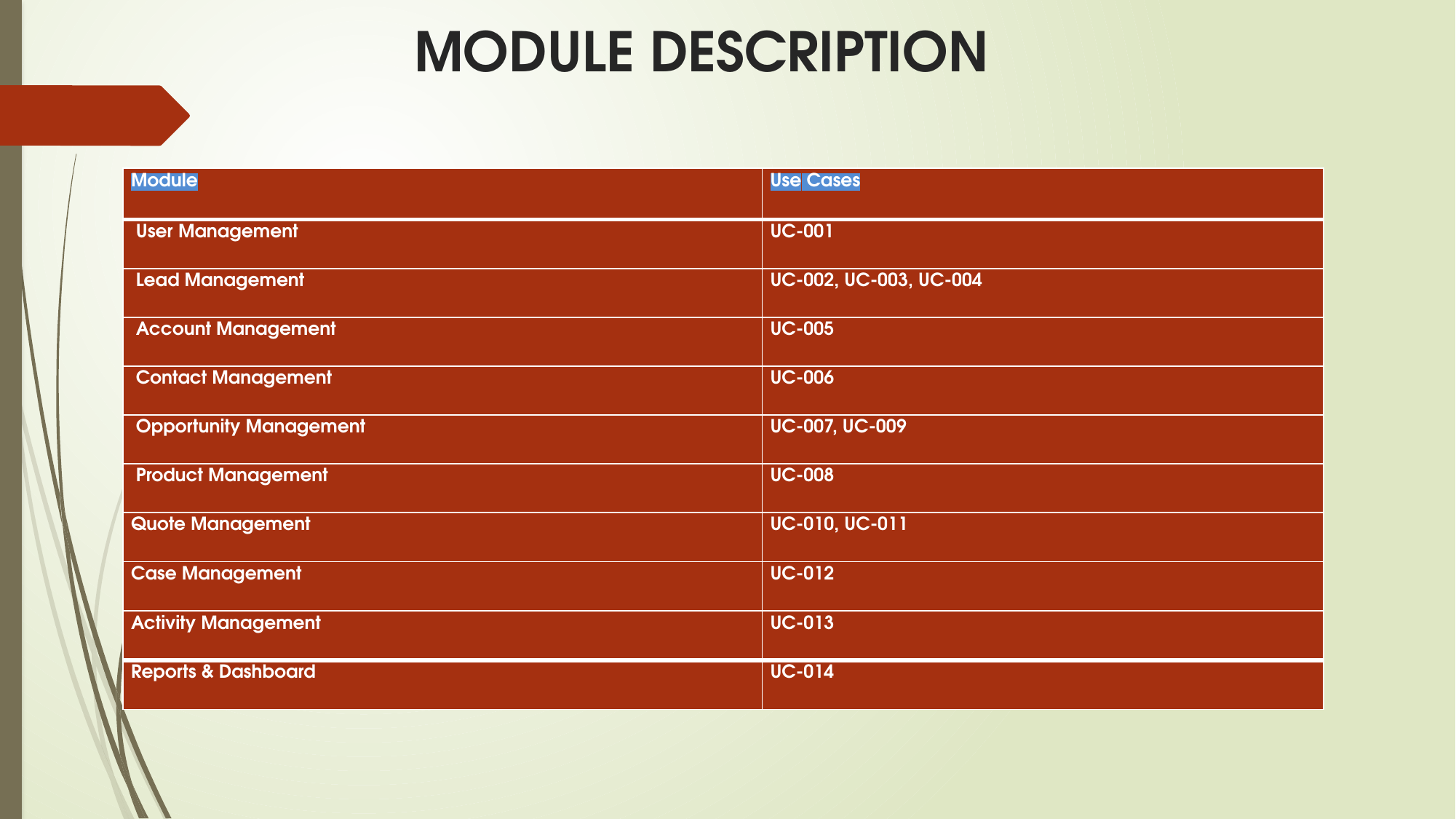

# MODULE DESCRIPTION
| Module | Use Cases |
| --- | --- |
| User Management | UC-001 |
| Lead Management | UC-002, UC-003, UC-004 |
| Account Management | UC-005 |
| Contact Management | UC-006 |
| Opportunity Management | UC-007, UC-009 |
| Product Management | UC-008 |
| Quote Management | UC-010, UC-011 |
| Case Management | UC-012 |
| Activity Management | UC-013 |
| Reports & Dashboard | UC-014 |